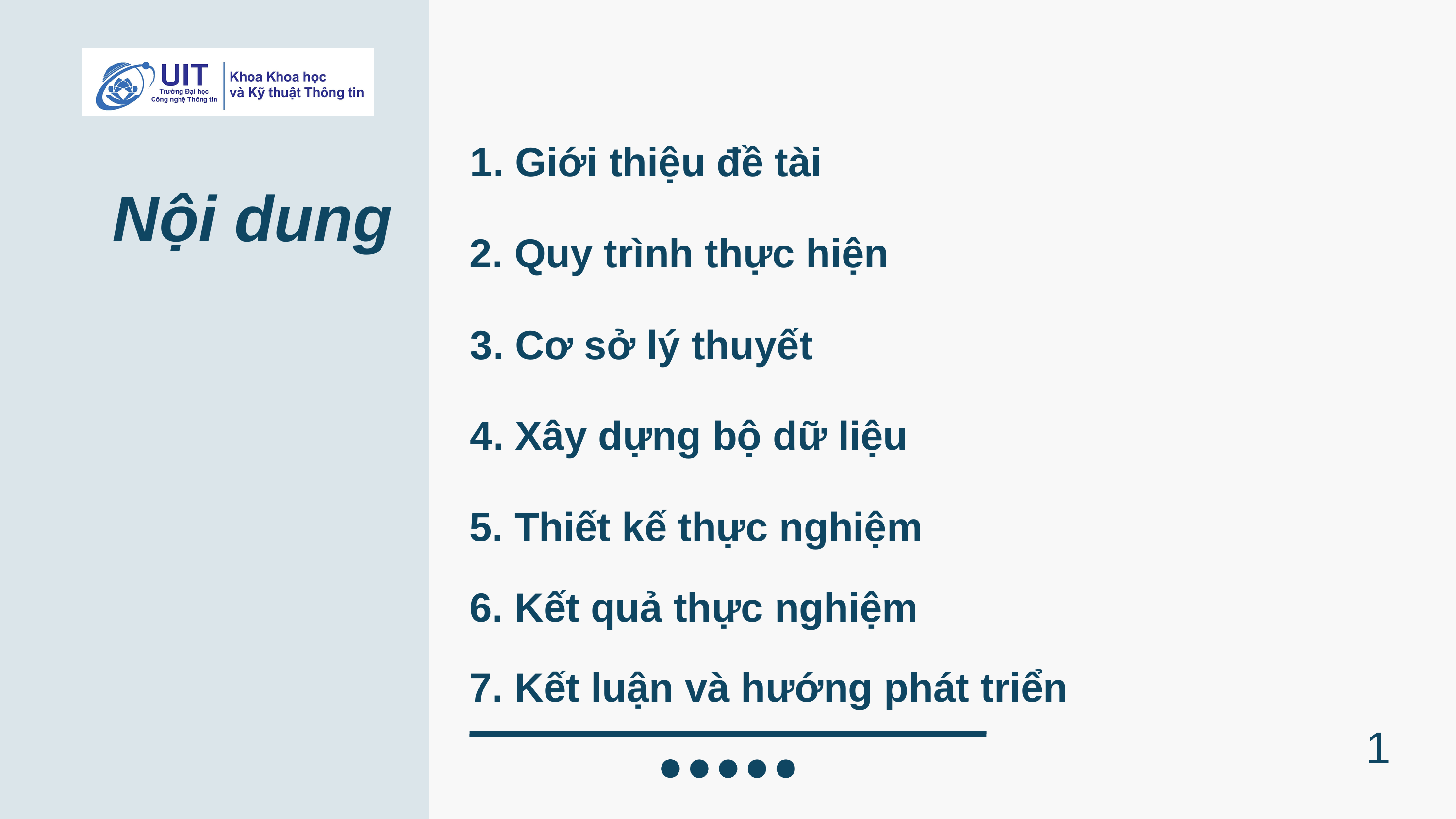

1. Giới thiệu đề tài
Nội dung
2. Quy trình thực hiện

3. Cơ sở lý thuyết
4. Xây dựng bộ dữ liệu
5. Thiết kế thực nghiệm
6. Kết quả thực nghiệm
7. Kết luận và hướng phát triển
1